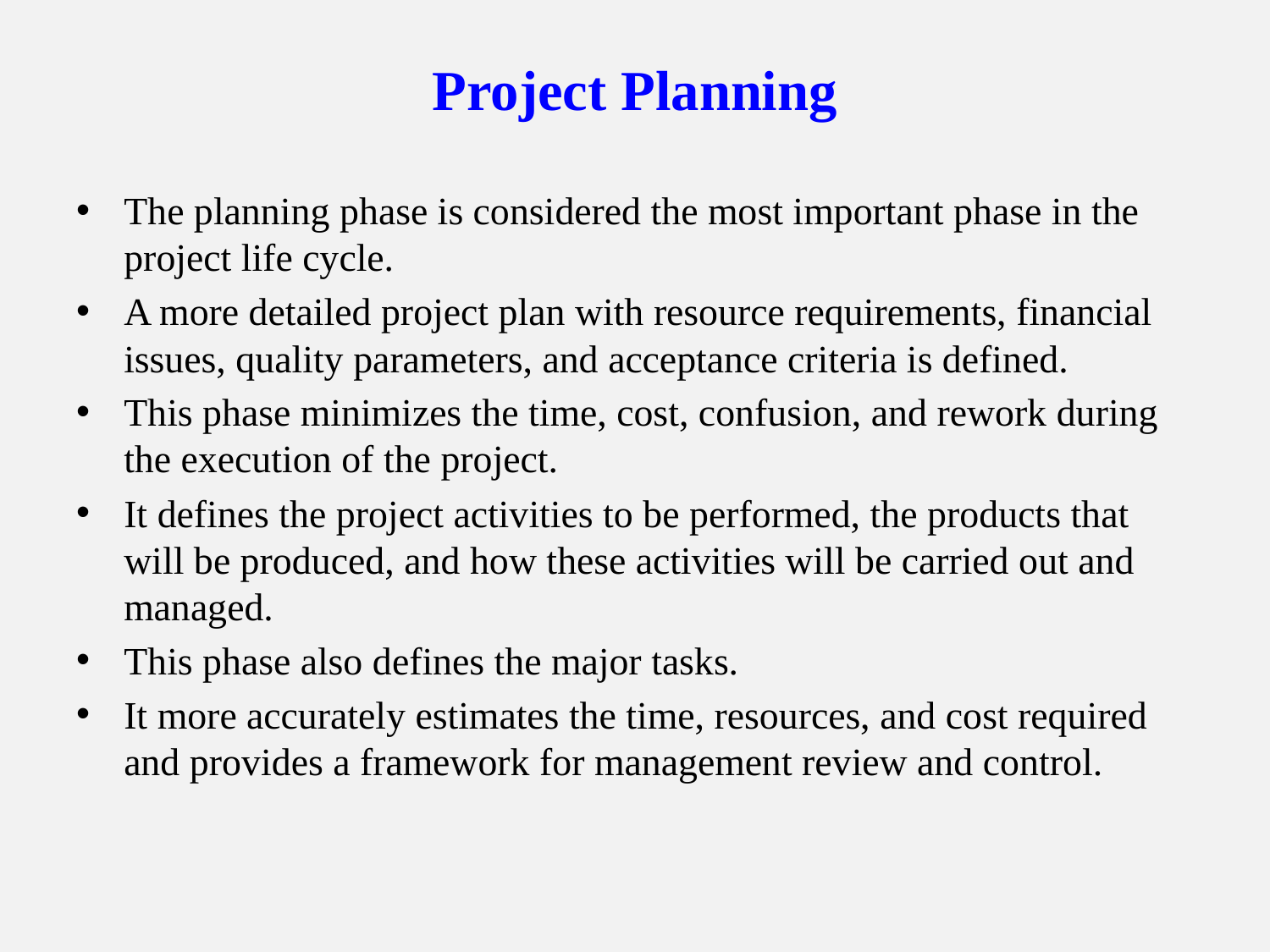

# Project Planning
The planning phase is considered the most important phase in the project life cycle.
A more detailed project plan with resource requirements, financial issues, quality parameters, and acceptance criteria is defined.
This phase minimizes the time, cost, confusion, and rework during the execution of the project.
It defines the project activities to be performed, the products that will be produced, and how these activities will be carried out and managed.
This phase also defines the major tasks.
It more accurately estimates the time, resources, and cost required and provides a framework for management review and control.